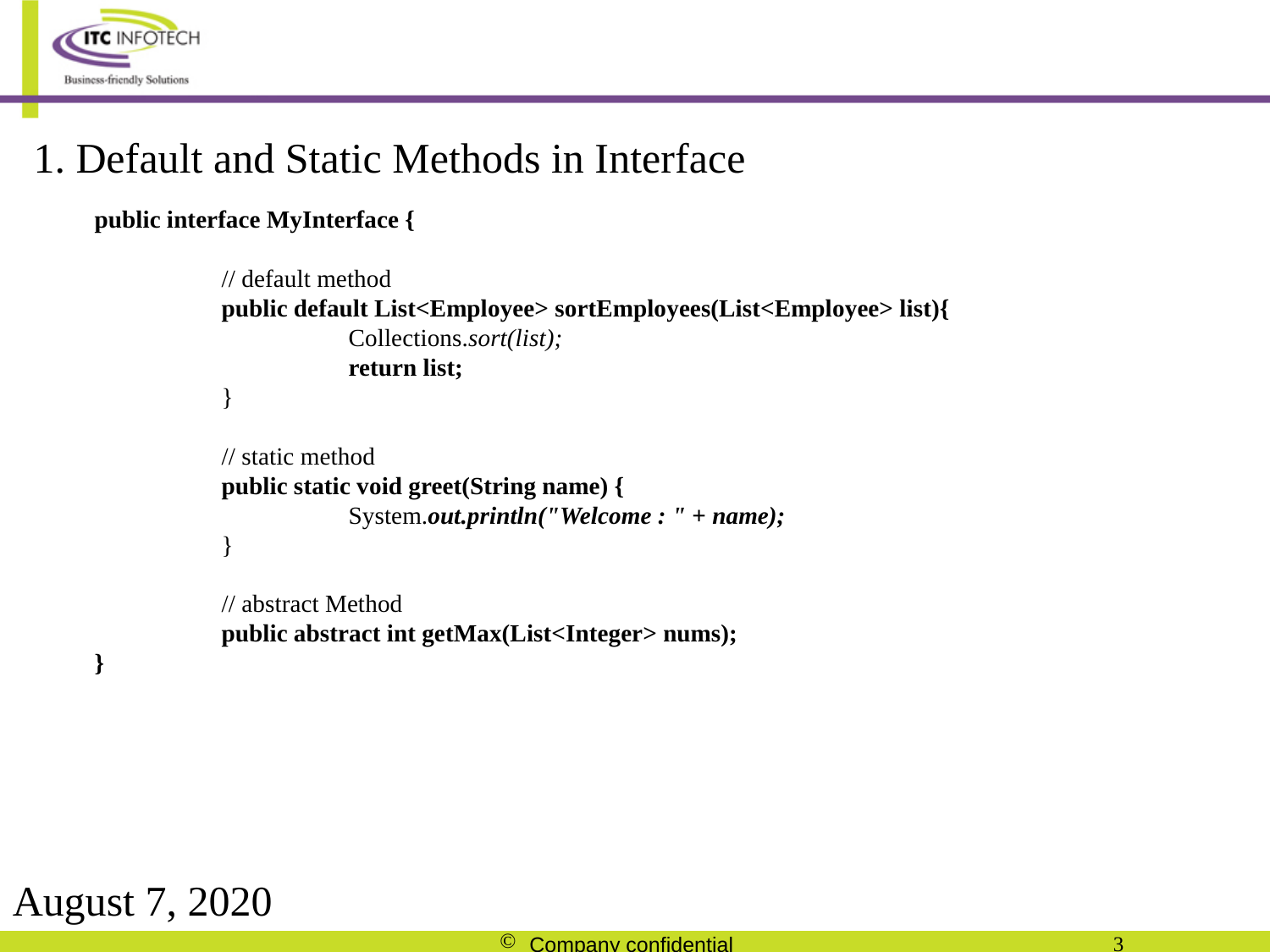

1. Default and Static Methods in Interface
public interface MyInterface {

	// default method
	public default List<Employee> sortEmployees(List<Employee> list){
		Collections.sort(list);
		return list;
	}

	// static method
	public static void greet(String name) {
		System.out.println("Welcome : " + name);
	}

	// abstract Method
	public abstract int getMax(List<Integer> nums);
}
August 7, 2020
Company confidential